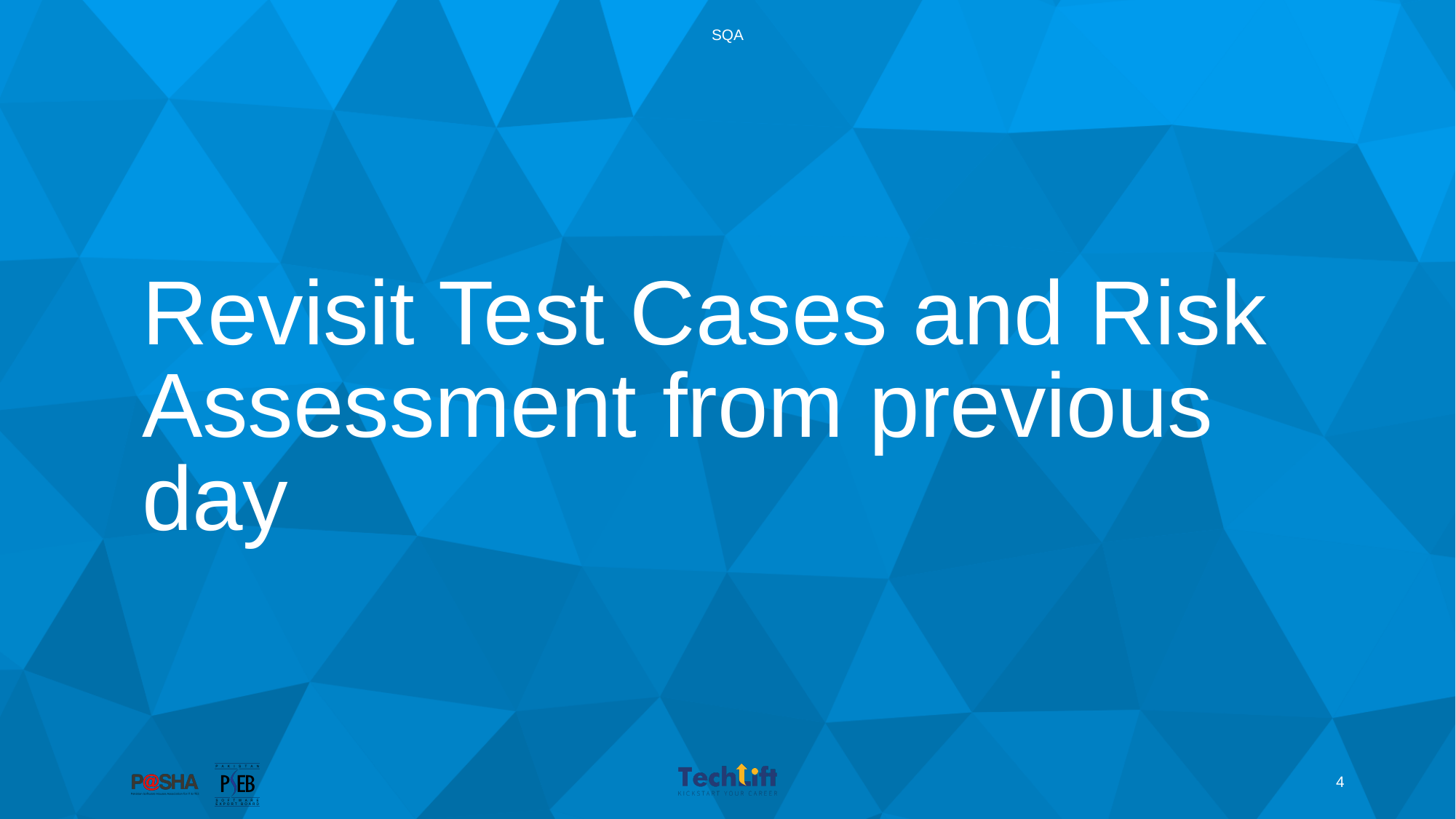

SQA
# Revisit Test Cases and Risk Assessment from previous day
4